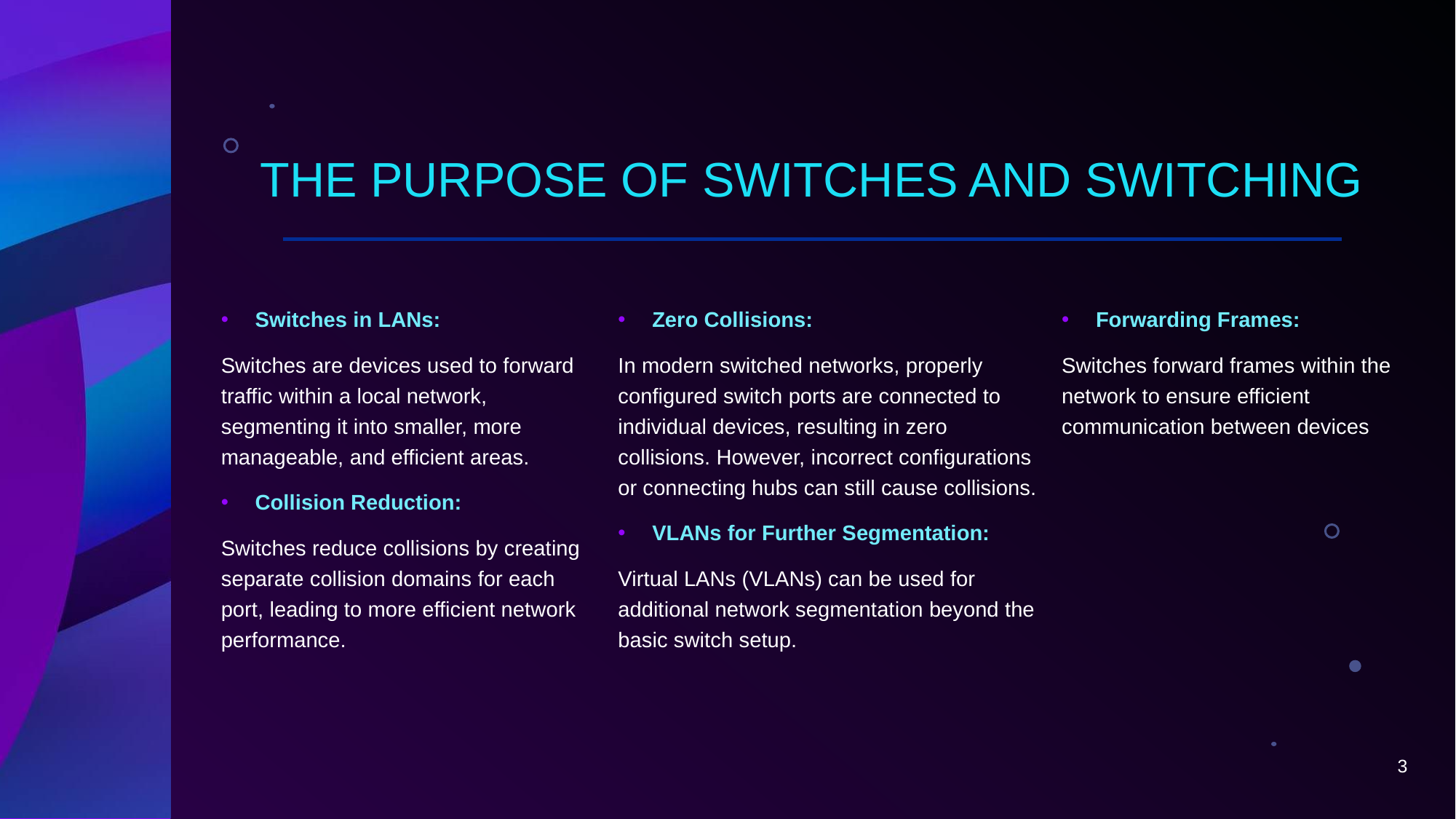

# The Purpose of Switches and Switching
Forwarding Frames:
Switches forward frames within the network to ensure efficient communication between devices
Zero Collisions:
In modern switched networks, properly configured switch ports are connected to individual devices, resulting in zero collisions. However, incorrect configurations or connecting hubs can still cause collisions.
VLANs for Further Segmentation:
Virtual LANs (VLANs) can be used for additional network segmentation beyond the basic switch setup.
Switches in LANs:
Switches are devices used to forward traffic within a local network, segmenting it into smaller, more manageable, and efficient areas.
Collision Reduction:
Switches reduce collisions by creating separate collision domains for each port, leading to more efficient network performance.
3